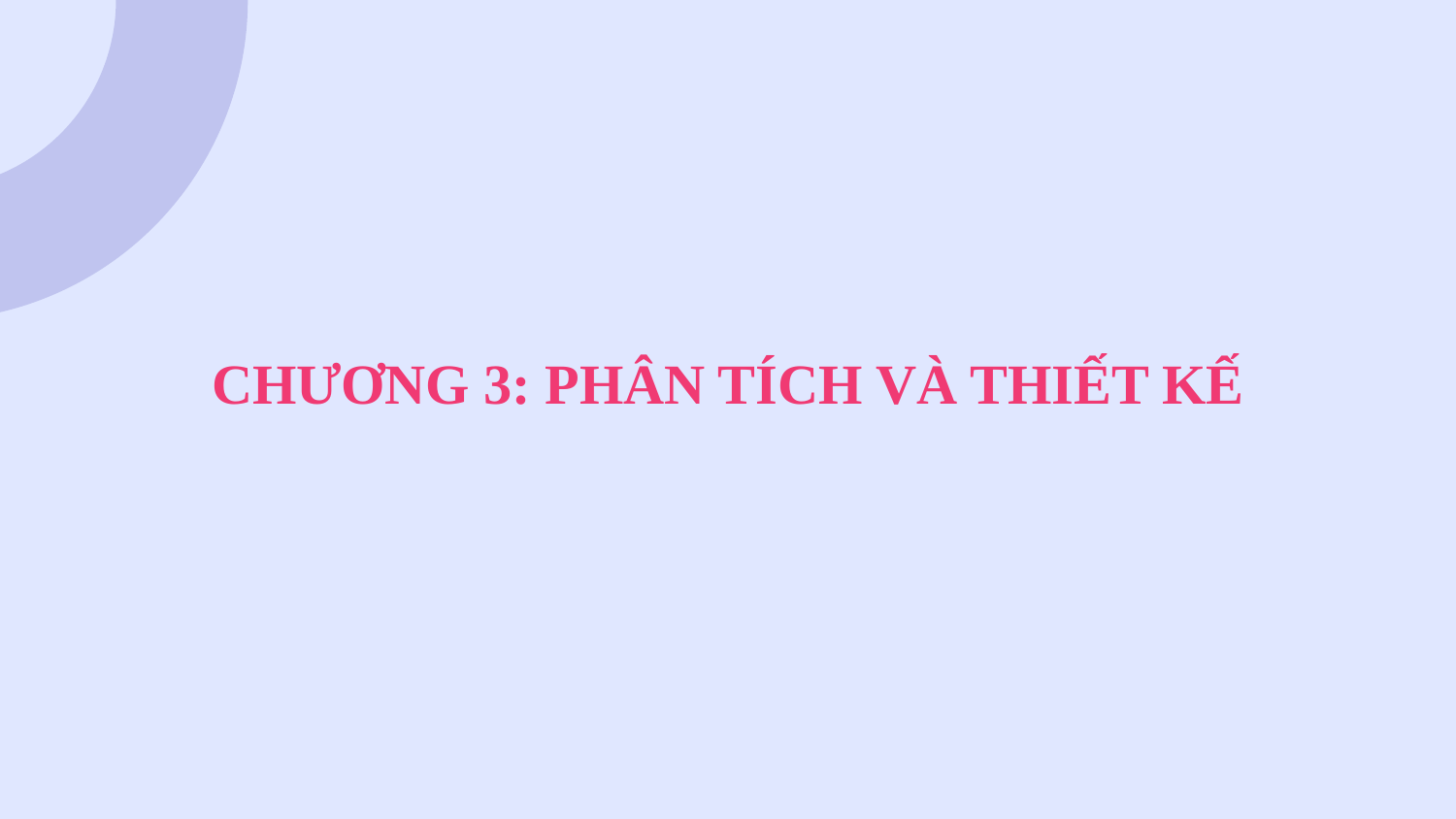

# CHƯƠNG 3: PHÂN TÍCH VÀ THIẾT KẾ